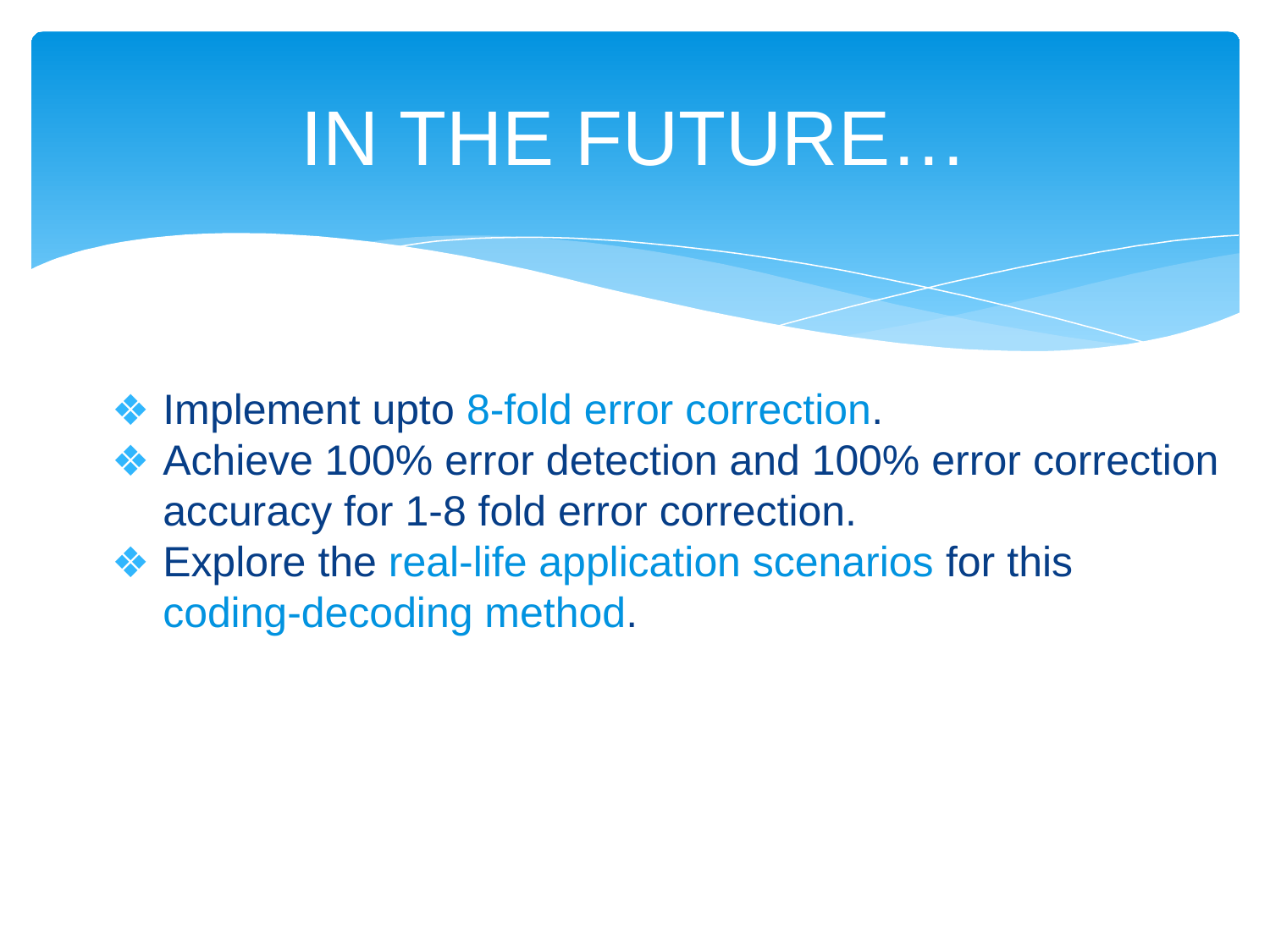

# IN THE FUTURE…
Implement upto 8-fold error correction.
Achieve 100% error detection and 100% error correction accuracy for 1-8 fold error correction.
Explore the real-life application scenarios for this coding-decoding method.
23